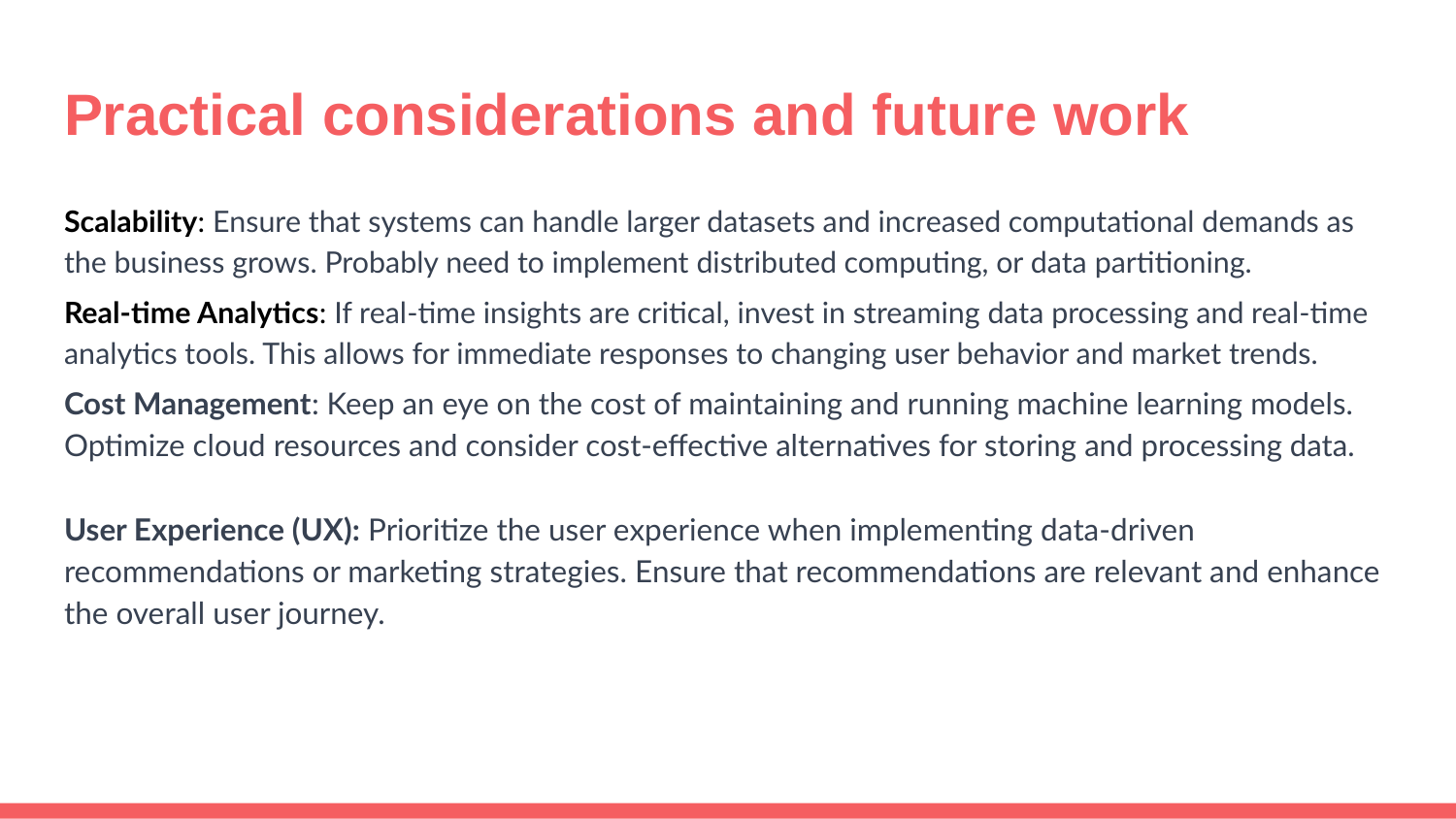

# Practical considerations and future work
Scalability: Ensure that systems can handle larger datasets and increased computational demands as the business grows. Probably need to implement distributed computing, or data partitioning.
Real-time Analytics: If real-time insights are critical, invest in streaming data processing and real-time analytics tools. This allows for immediate responses to changing user behavior and market trends.
Cost Management: Keep an eye on the cost of maintaining and running machine learning models. Optimize cloud resources and consider cost-effective alternatives for storing and processing data.

User Experience (UX): Prioritize the user experience when implementing data-driven recommendations or marketing strategies. Ensure that recommendations are relevant and enhance the overall user journey.